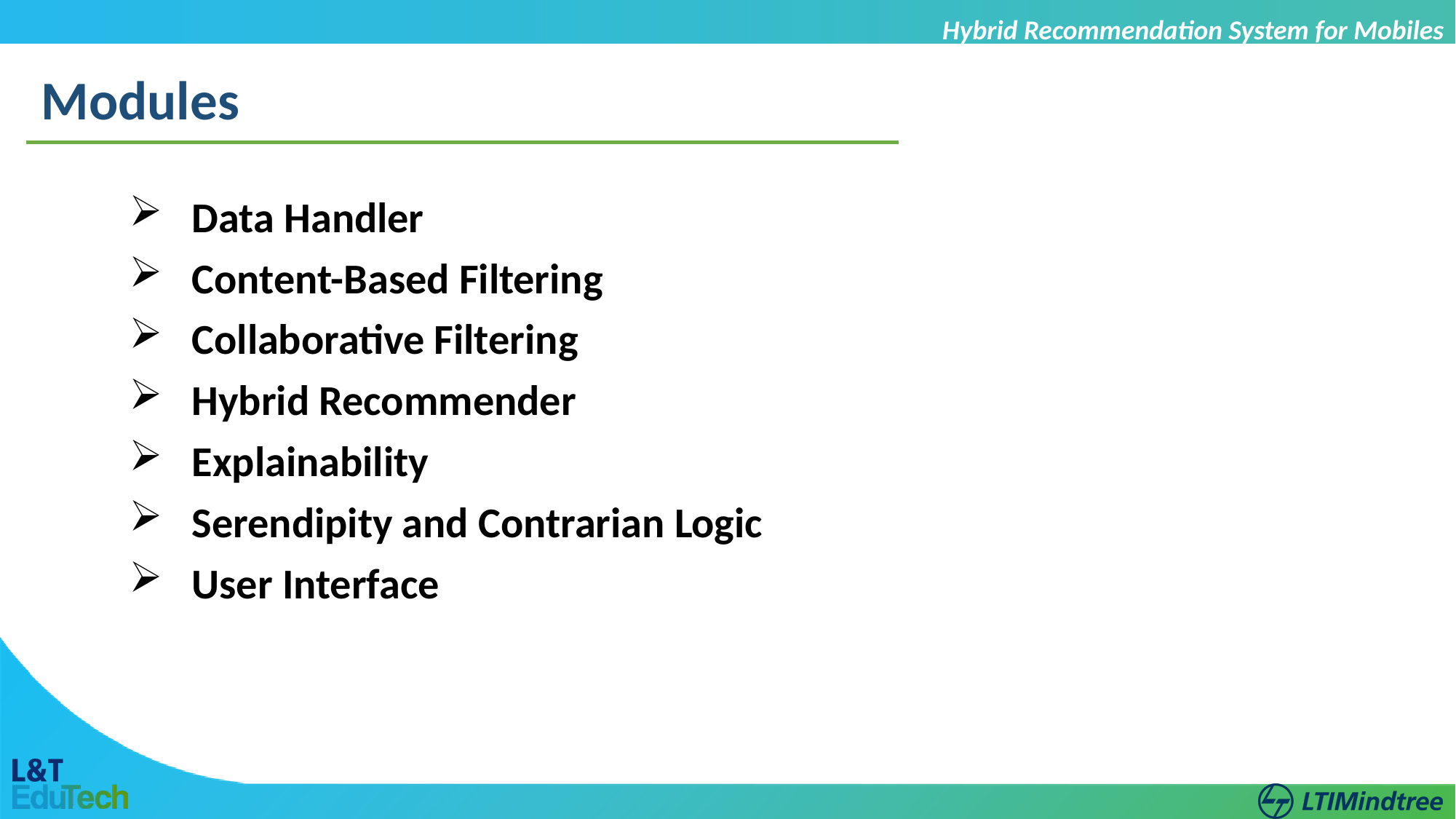

Hybrid Recommendation System for Mobiles

Modules
   Data Handler
   Content-Based Filtering
   Collaborative Filtering
   Hybrid Recommender
   Explainability
   Serendipity and Contrarian Logic
   User Interface